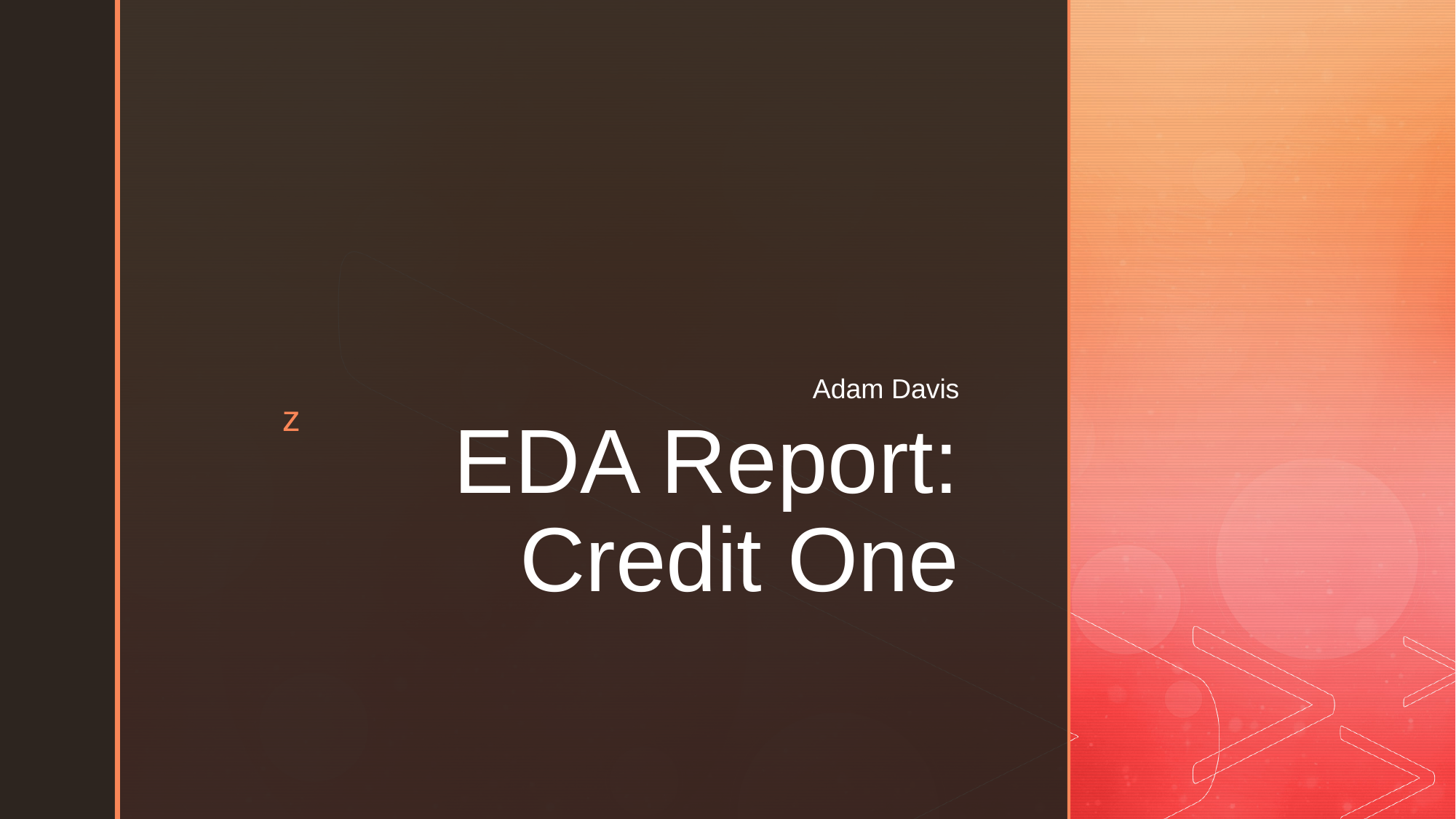

Adam Davis
# EDA Report: Credit One